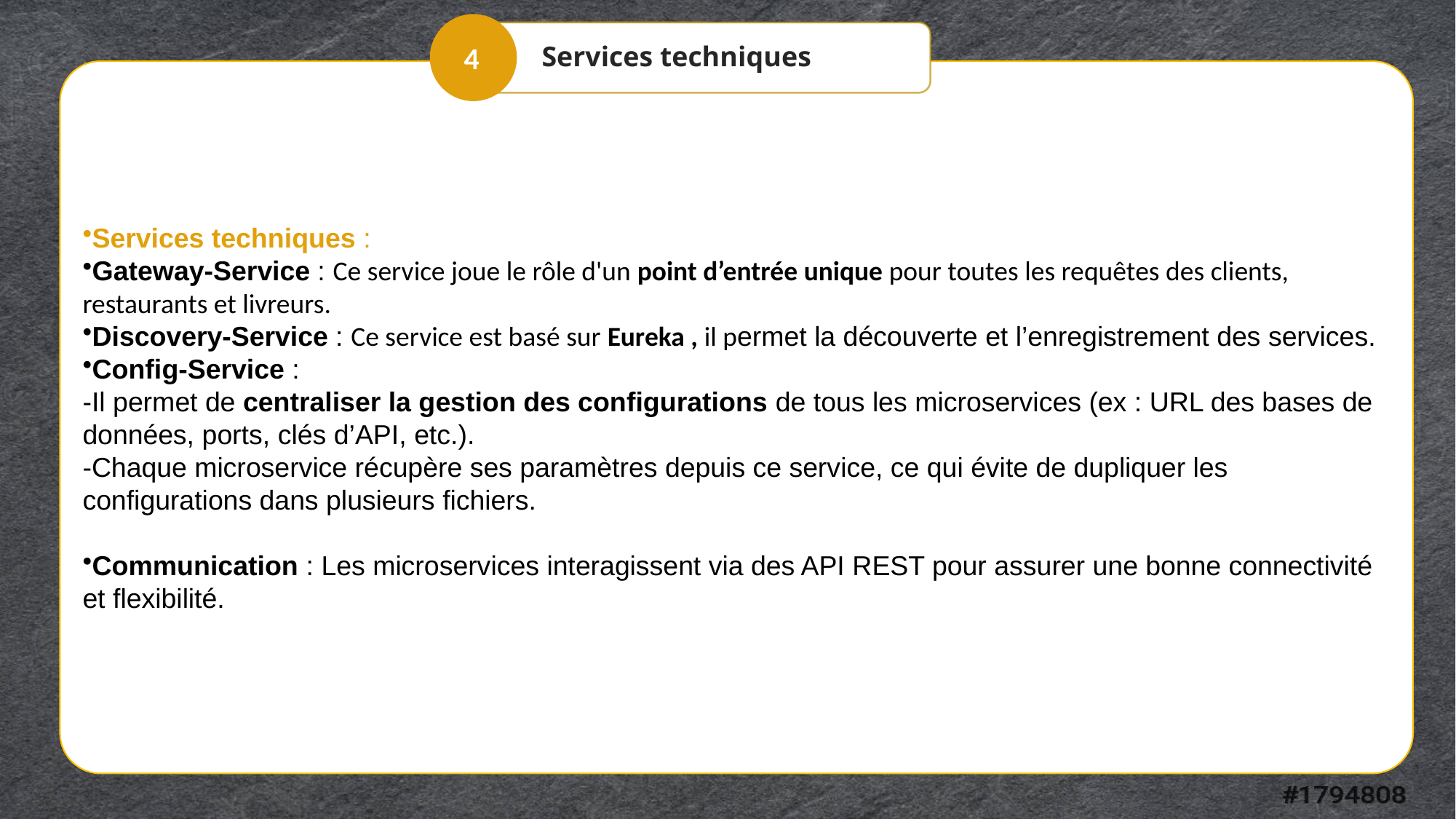

Services techniques

4
Services techniques :
Gateway-Service : Ce service joue le rôle d'un point d’entrée unique pour toutes les requêtes des clients, restaurants et livreurs.
Discovery-Service : Ce service est basé sur Eureka , il permet la découverte et l’enregistrement des services.
Config-Service :
-Il permet de centraliser la gestion des configurations de tous les microservices (ex : URL des bases de données, ports, clés d’API, etc.).
-Chaque microservice récupère ses paramètres depuis ce service, ce qui évite de dupliquer les configurations dans plusieurs fichiers.

Communication : Les microservices interagissent via des API REST pour assurer une bonne connectivité et flexibilité.